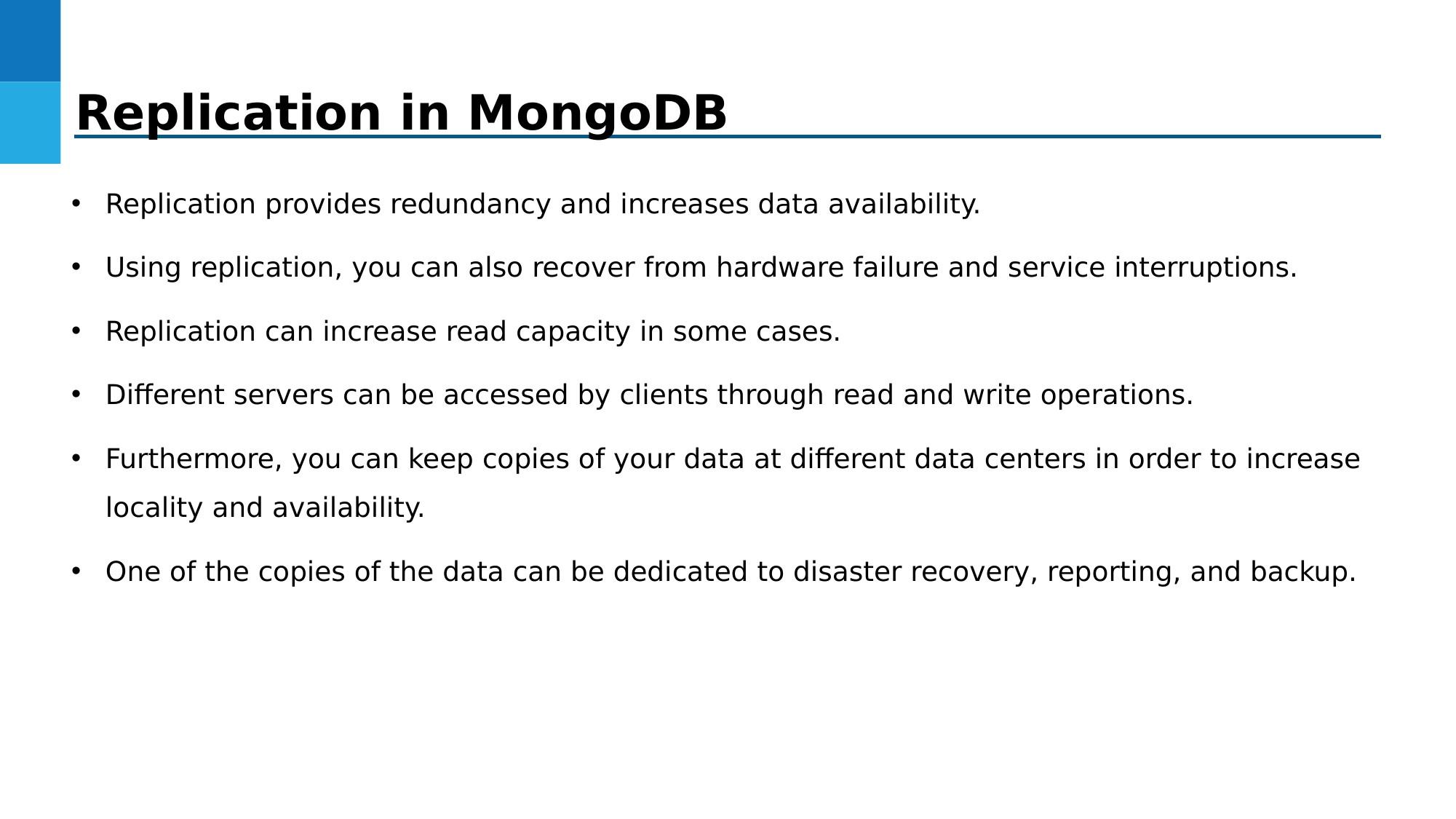

Replication in MongoDB
Replication provides redundancy and increases data availability.
Using replication, you can also recover from hardware failure and service interruptions.
Replication can increase read capacity in some cases.
Different servers can be accessed by clients through read and write operations.
Furthermore, you can keep copies of your data at different data centers in order to increase locality and availability.
One of the copies of the data can be dedicated to disaster recovery, reporting, and backup.
DO NOT WRITE ANYTHING
HERE. LEAVE THIS SPACE FOR
 WEBCAM